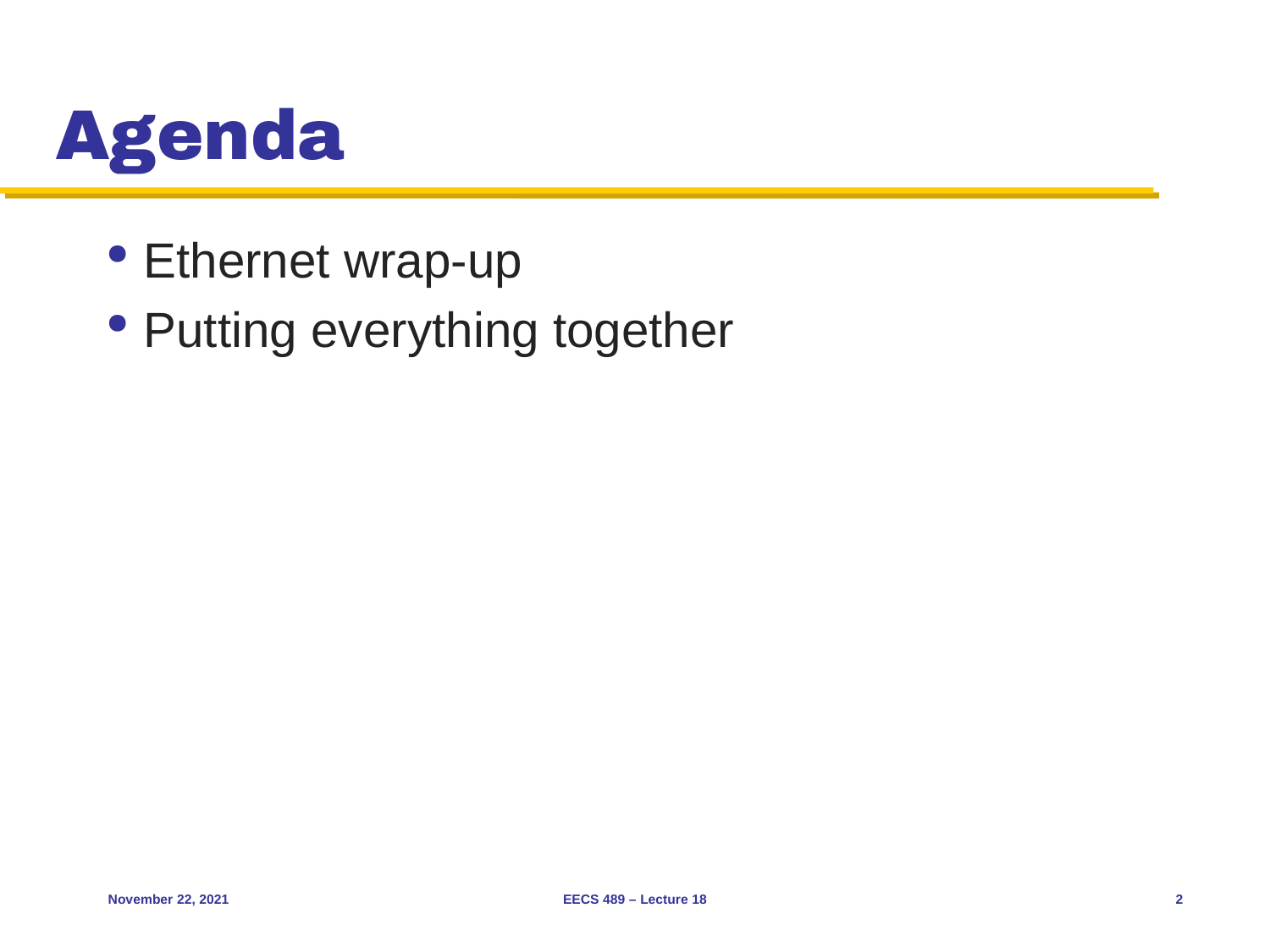

# Agenda
Ethernet wrap-up
Putting everything together
November 22, 2021
EECS 489 – Lecture 18
2